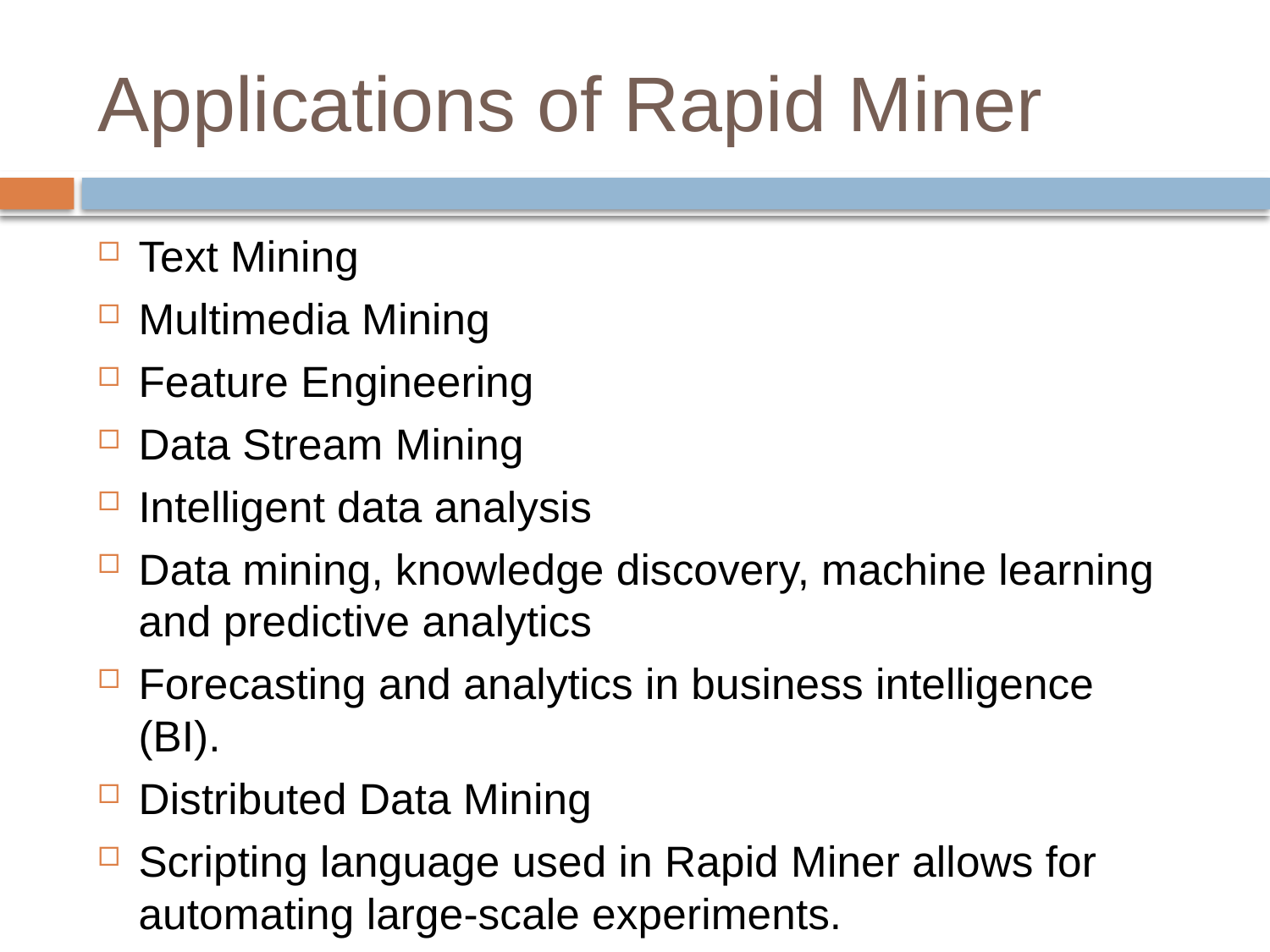

# Applications of Rapid Miner
Text Mining
Multimedia Mining
Feature Engineering
Data Stream Mining
Intelligent data analysis
Data mining, knowledge discovery, machine learning and predictive analytics
Forecasting and analytics in business intelligence (BI).
Distributed Data Mining
Scripting language used in Rapid Miner allows for automating large-scale experiments.